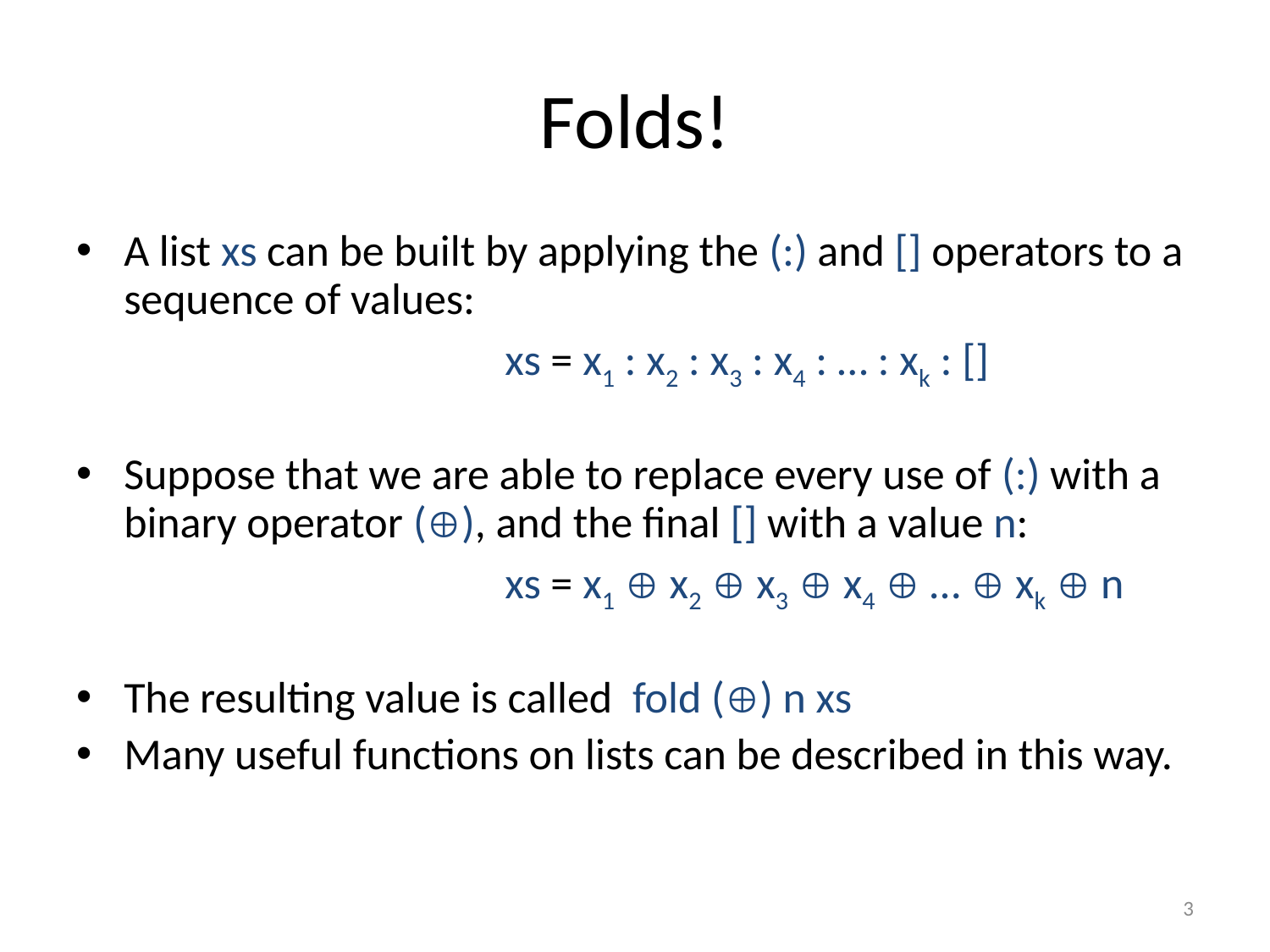

# Folds!
A list xs can be built by applying the (:) and [] operators to a sequence of values:
				xs = x1 : x2 : x3 : x4 : … : xk : []

Suppose that we are able to replace every use of (:) with a binary operator (⊕), and the final [] with a value n:
				xs = x1 ⊕ x2 ⊕ x3 ⊕ x4 ⊕ … ⊕ xk ⊕ n

The resulting value is called  fold (⊕) n xs
Many useful functions on lists can be described in this way.
3